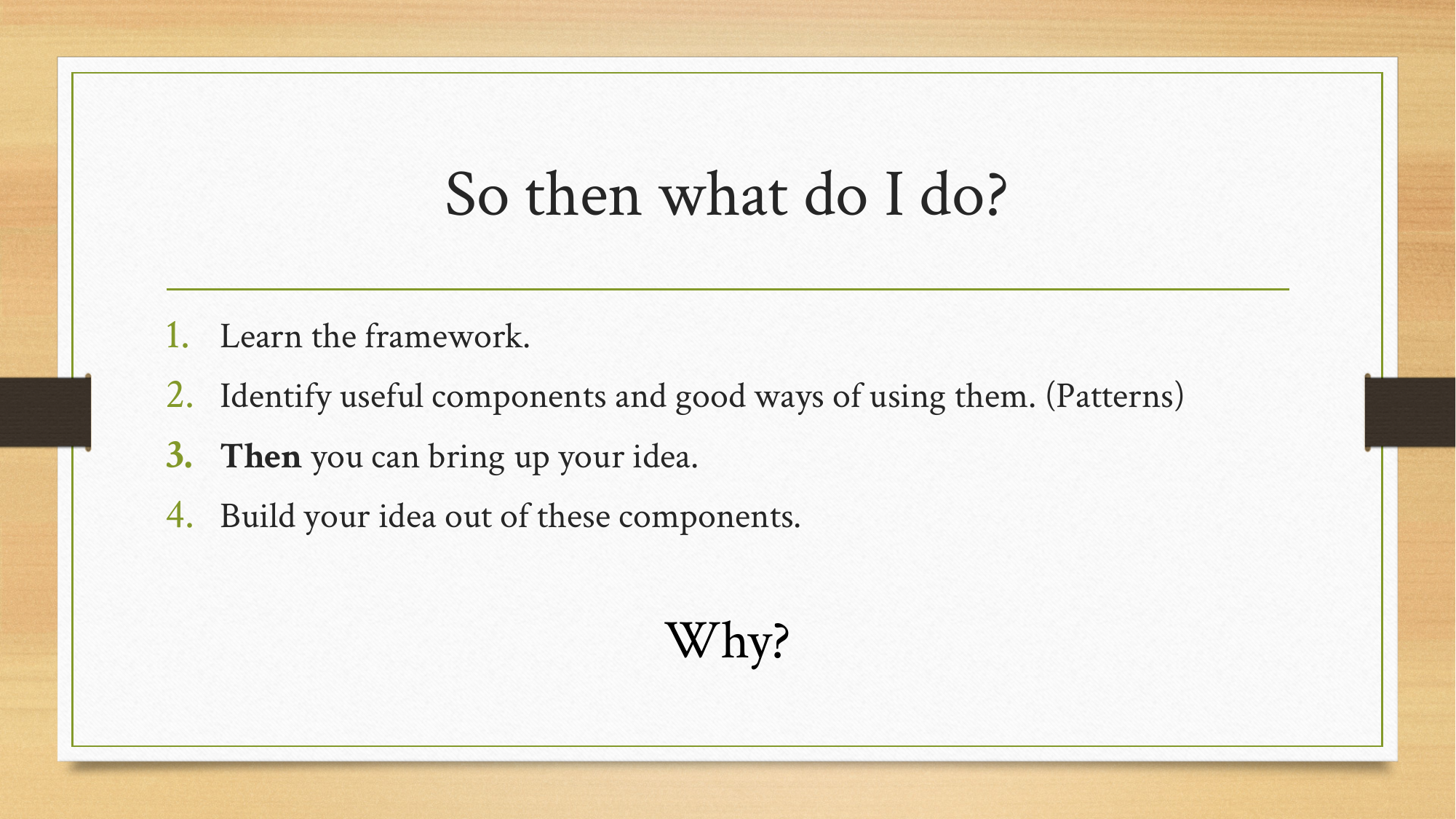

# So then what do I do?
Learn the framework.
Identify useful components and good ways of using them. (Patterns)
Then you can bring up your idea.
Build your idea out of these components.
Why?